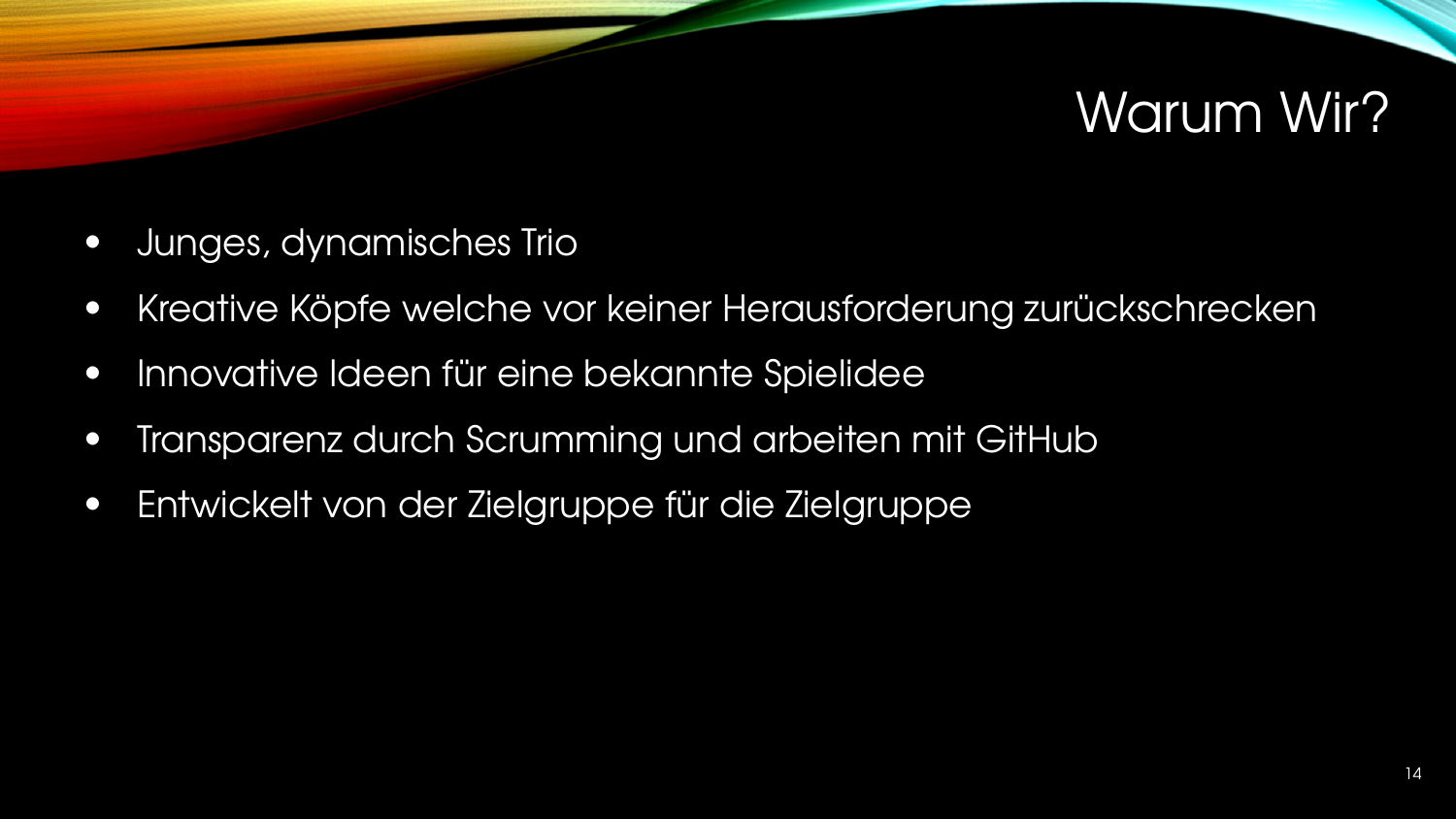

# Warum Wir?
Junges, dynamisches Trio
Kreative Köpfe welche vor keiner Herausforderung zurückschrecken
Innovative Ideen für eine bekannte Spielidee
Transparenz durch Scrumming und arbeiten mit GitHub
Entwickelt von der Zielgruppe für die Zielgruppe
14